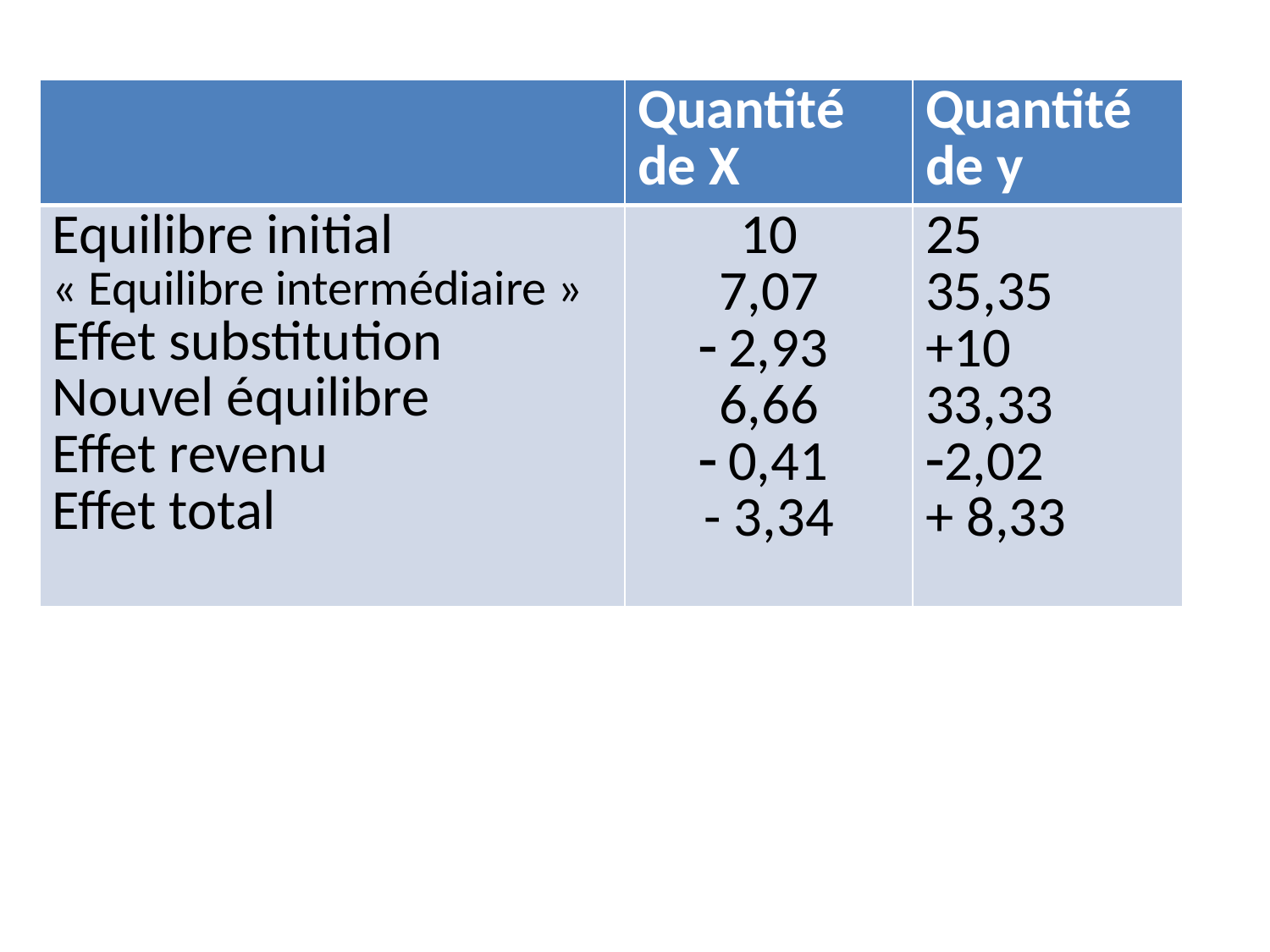

|  | Quantité de X | Quantité de y |
| --- | --- | --- |
| Equilibre initial « Equilibre intermédiaire » Effet substitution Nouvel équilibre Effet revenu Effet total | 10 7,07 2,93 6,66 0,41 - 3,34 | 25 35,35 +10 33,33 2,02 + 8,33 |